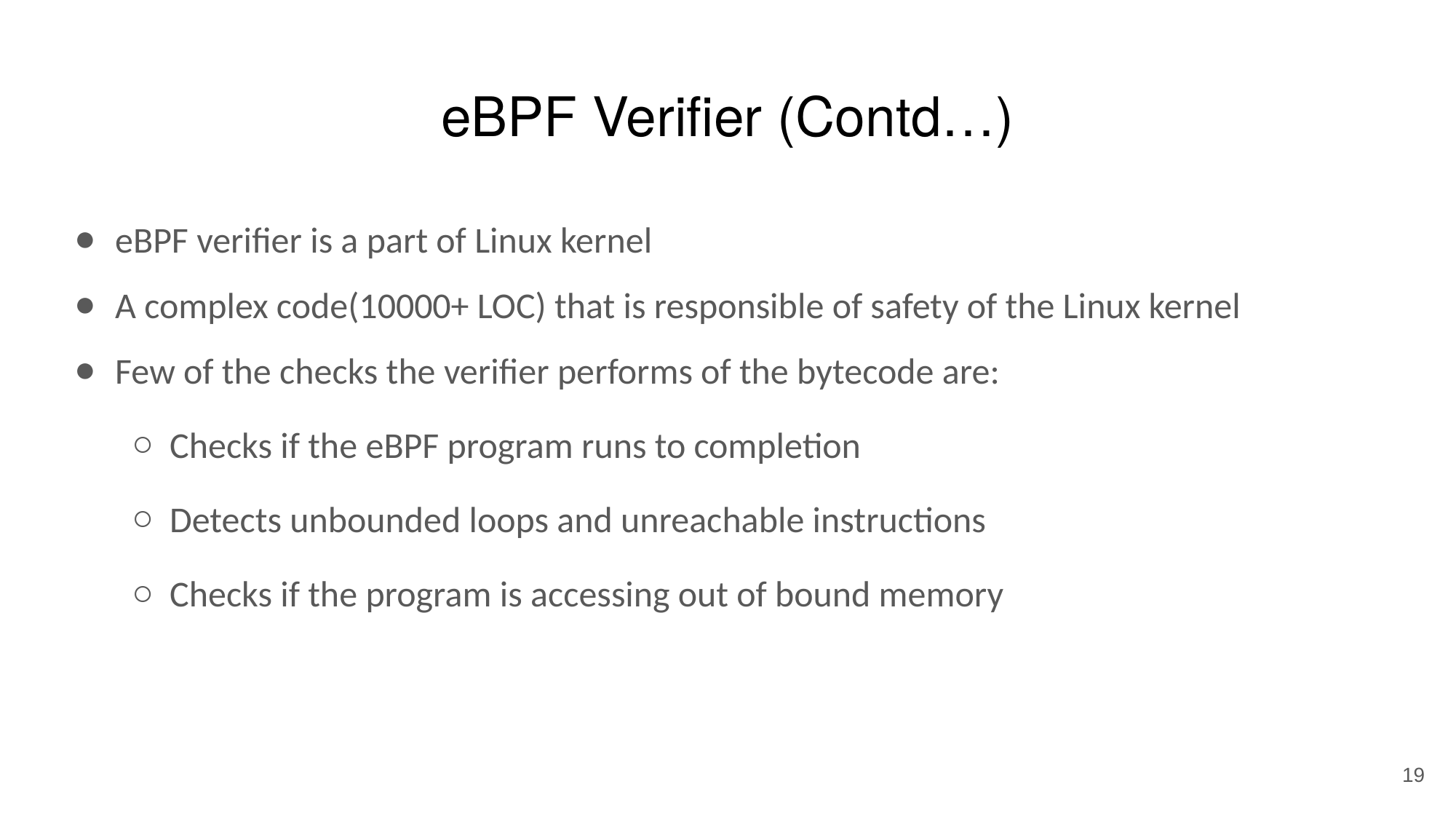

# eBPF Verifier (Contd…)
eBPF verifier is a part of Linux kernel
A complex code(10000+ LOC) that is responsible of safety of the Linux kernel
Few of the checks the verifier performs of the bytecode are:
Checks if the eBPF program runs to completion
Detects unbounded loops and unreachable instructions
Checks if the program is accessing out of bound memory
19